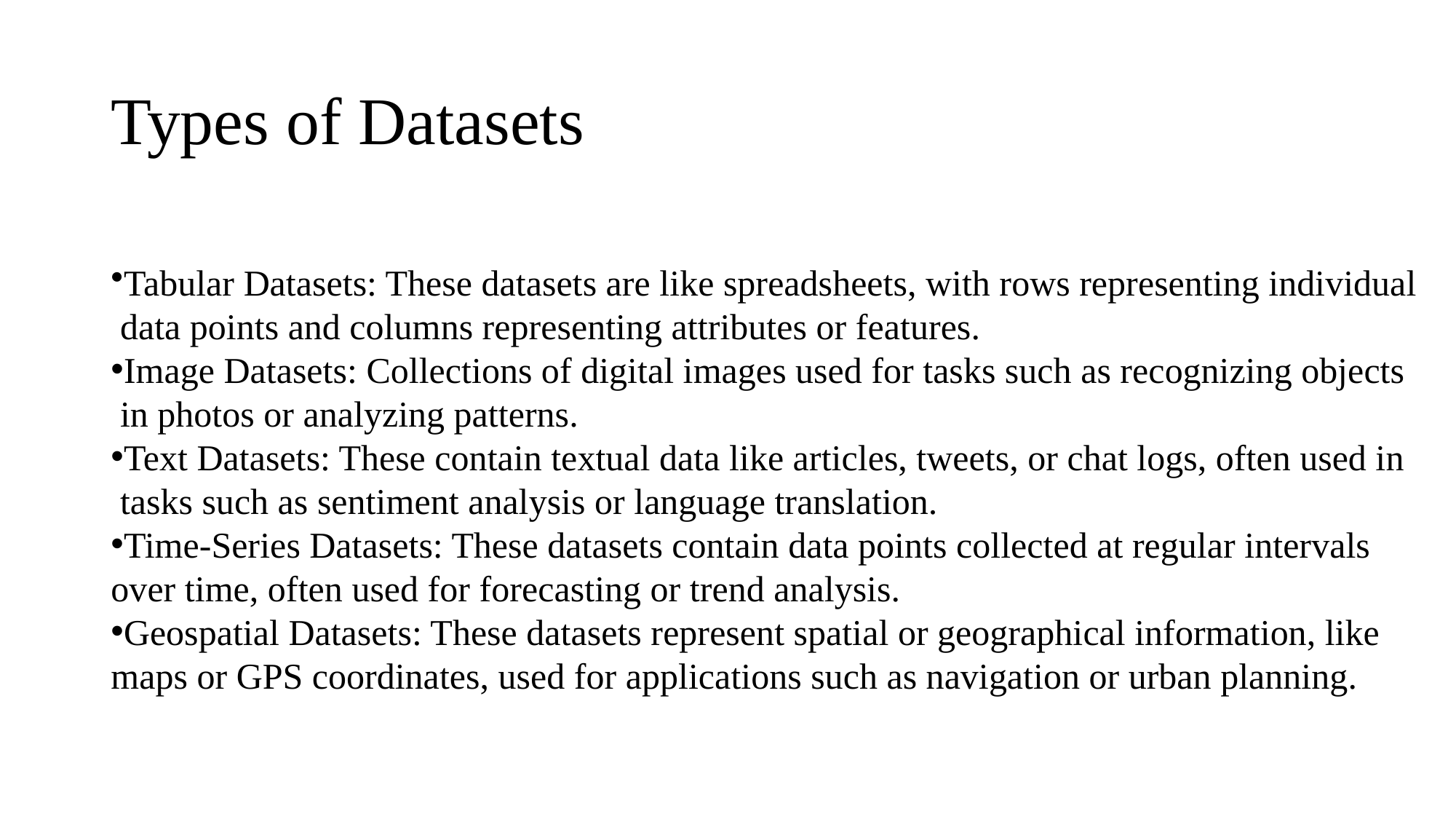

# Types of Datasets
Tabular Datasets: These datasets are like spreadsheets, with rows representing individual
 data points and columns representing attributes or features.
Image Datasets: Collections of digital images used for tasks such as recognizing objects
 in photos or analyzing patterns.
Text Datasets: These contain textual data like articles, tweets, or chat logs, often used in
 tasks such as sentiment analysis or language translation.
Time-Series Datasets: These datasets contain data points collected at regular intervals
over time, often used for forecasting or trend analysis.
Geospatial Datasets: These datasets represent spatial or geographical information, like
maps or GPS coordinates, used for applications such as navigation or urban planning.